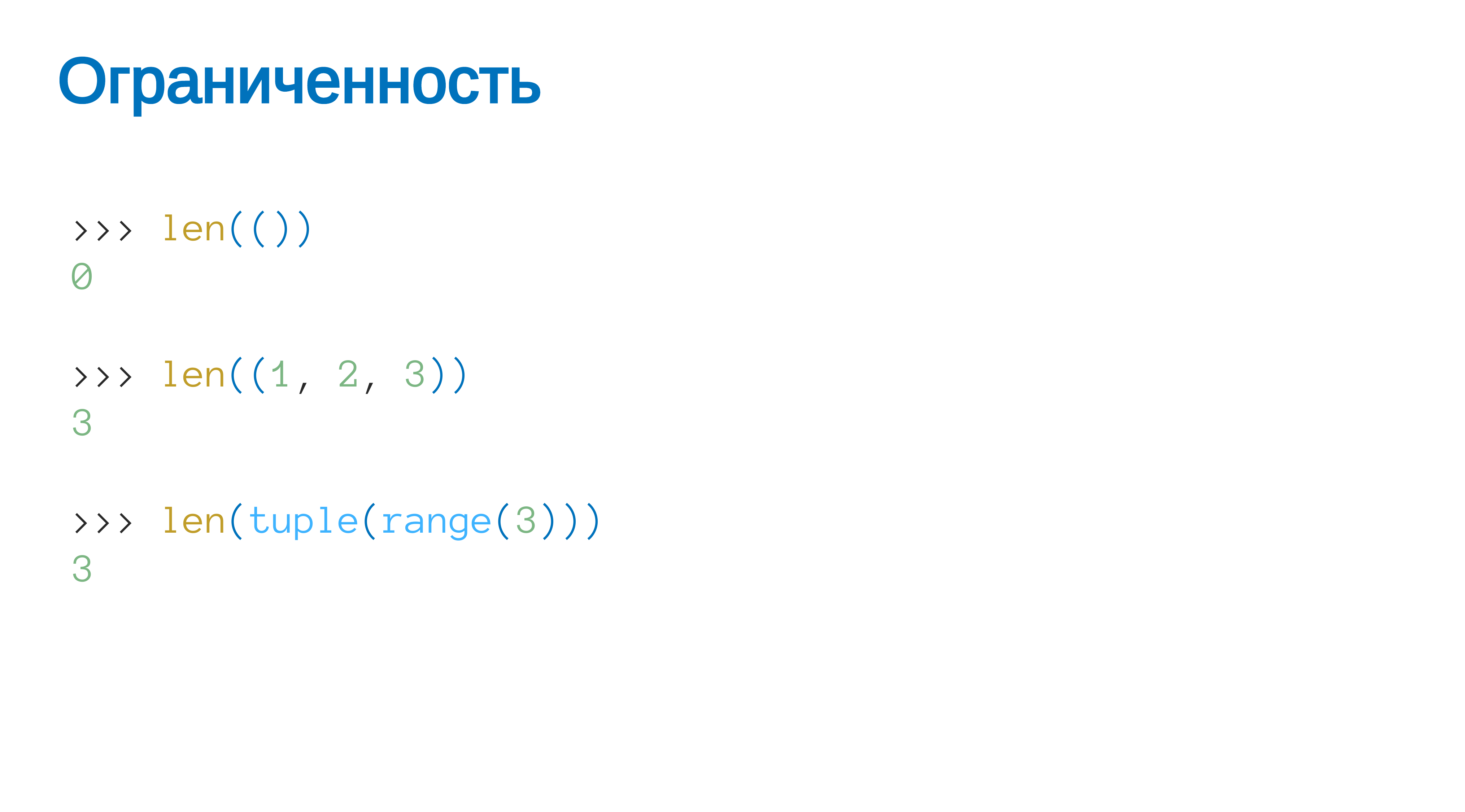

# Ограниченность
>>> len(())
0

>>> len((1, 2, 3))
3

>>> len(tuple(range(3)))
3
40